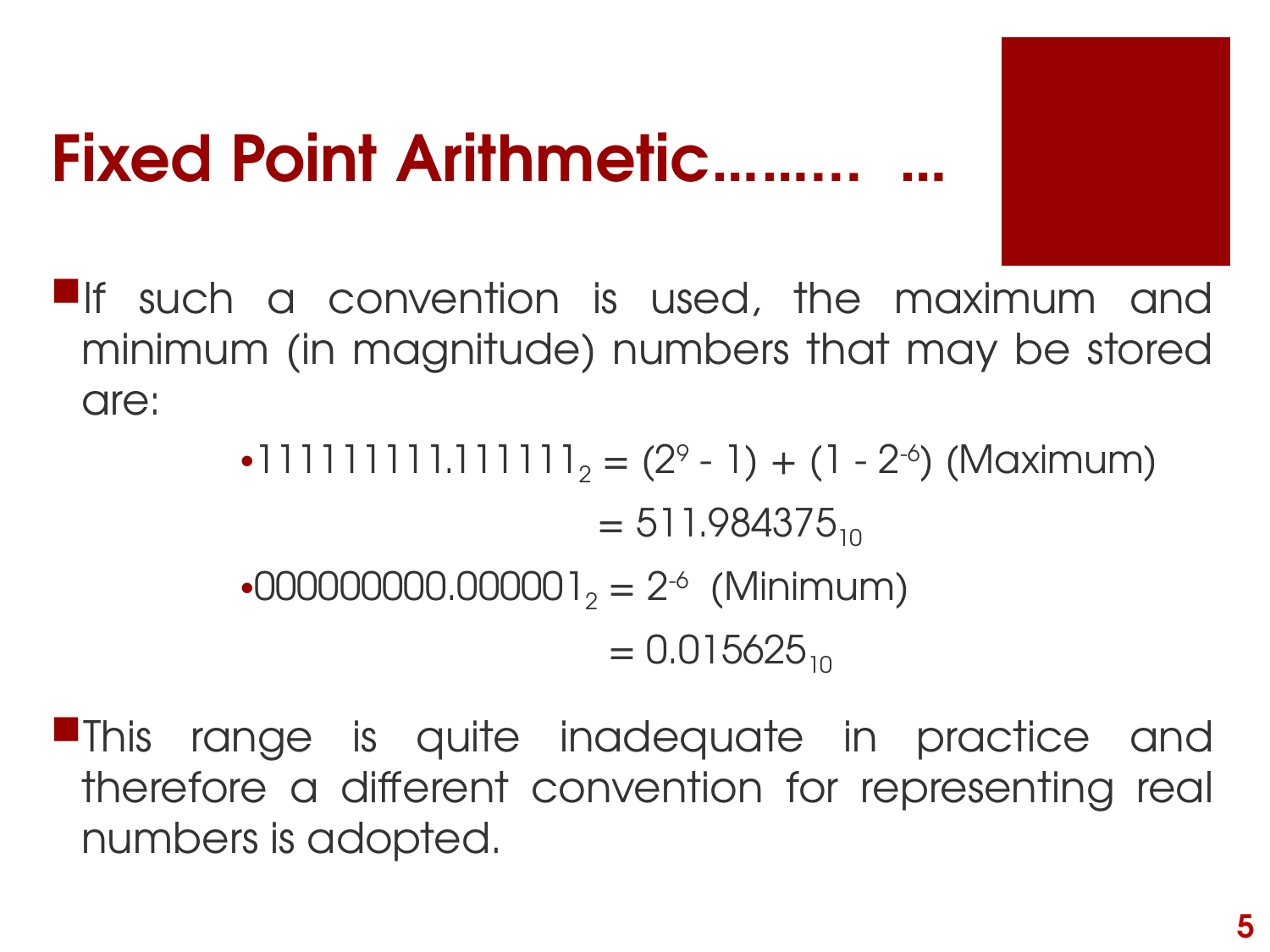

# Fixed Point Arithmetic……...  …
If such a convention is used, the maximum and minimum (in magnitude) numbers that may be stored are:
111111111.1111112 = (29 - 1) + (1 - 2-6) (Maximum)
                                    = 511.98437510
000000000.0000012 = 2-6  (Minimum)
                                     = 0.01562510
This range is quite inadequate in practice and therefore a different convention for representing real numbers is adopted.
5